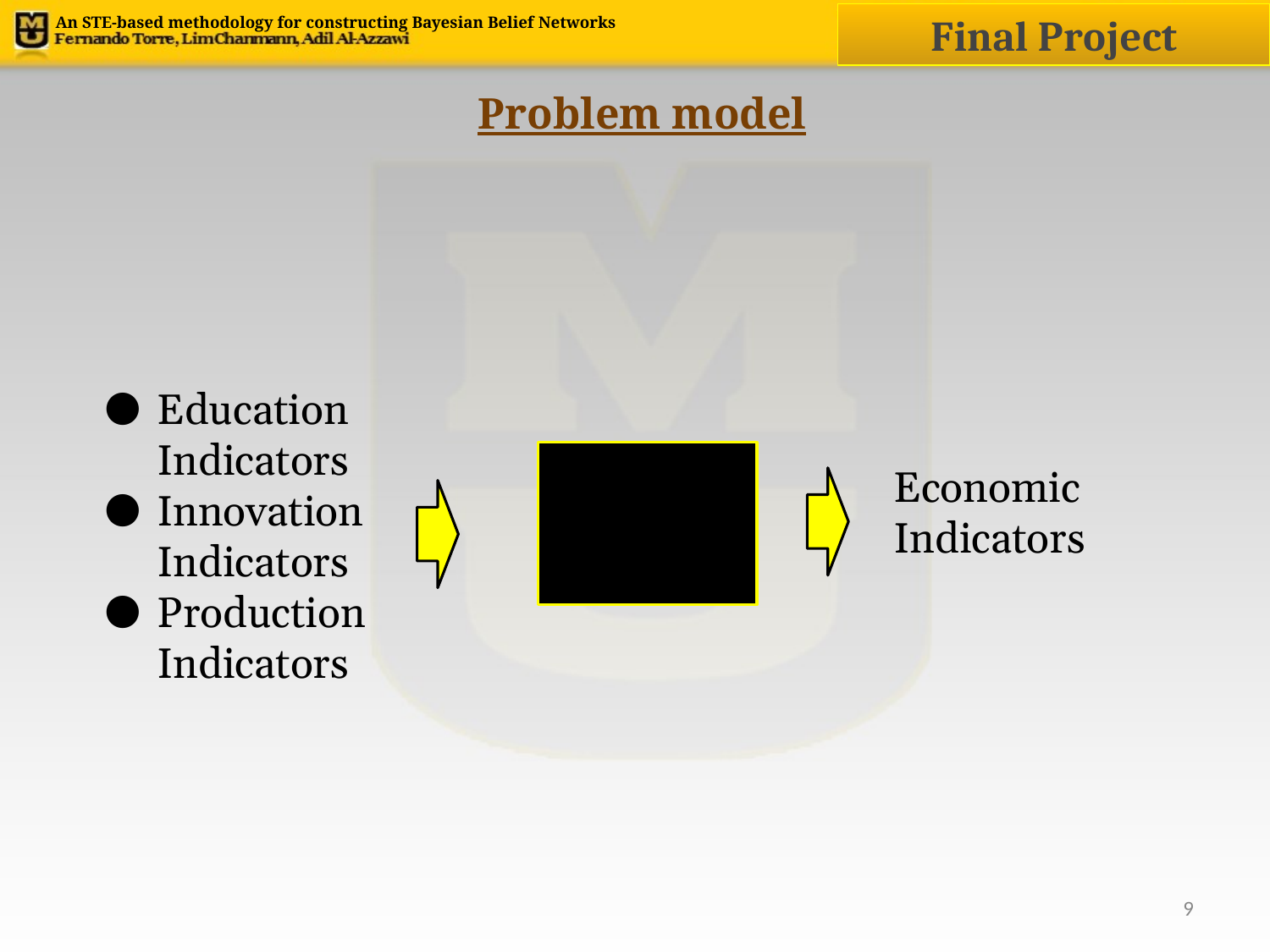

# Problem model
Education Indicators
Innovation Indicators
Production Indicators

Economic Indicators

9